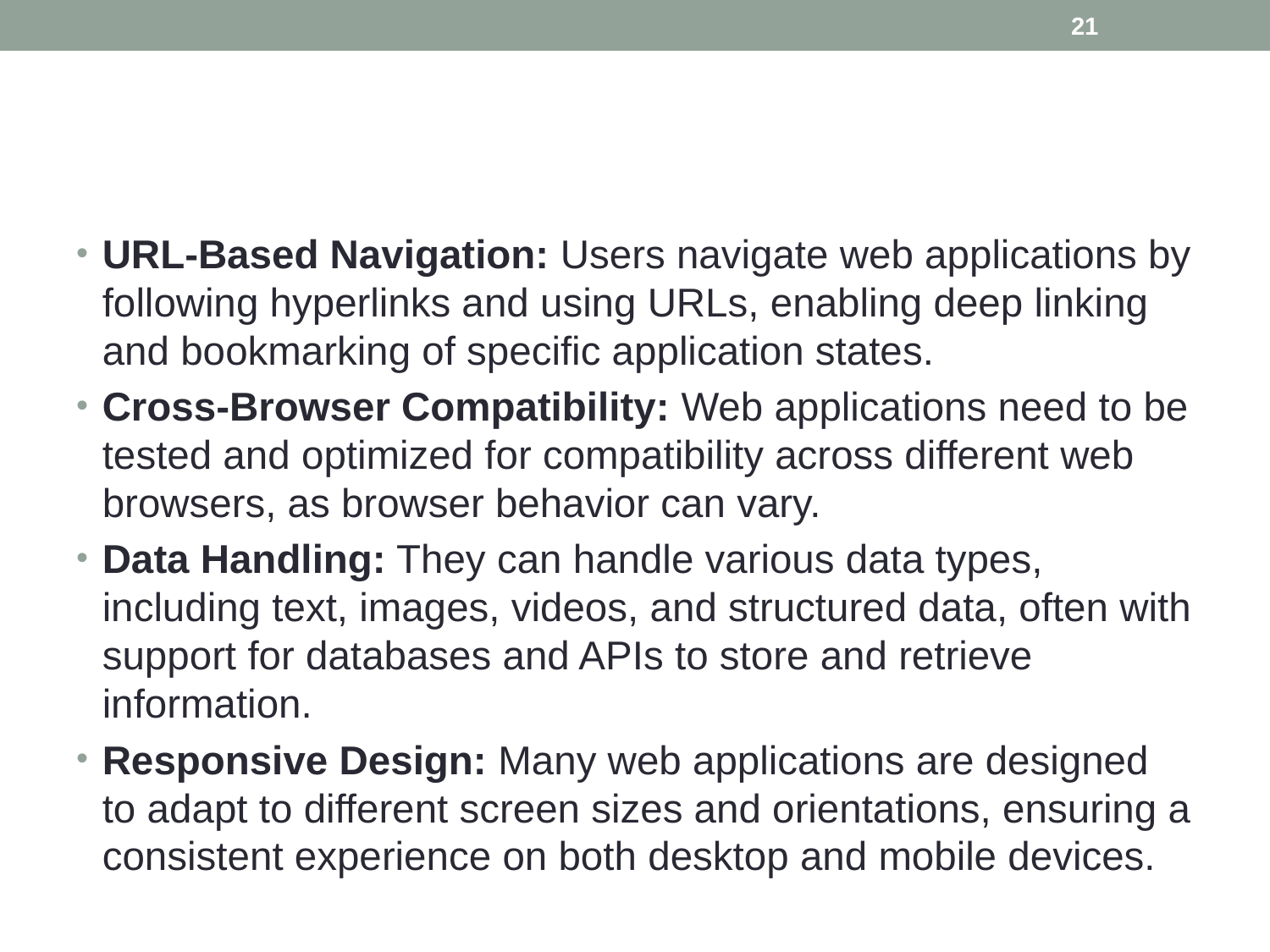

21
#
URL-Based Navigation: Users navigate web applications by following hyperlinks and using URLs, enabling deep linking and bookmarking of specific application states.
Cross-Browser Compatibility: Web applications need to be tested and optimized for compatibility across different web browsers, as browser behavior can vary.
Data Handling: They can handle various data types, including text, images, videos, and structured data, often with support for databases and APIs to store and retrieve information.
Responsive Design: Many web applications are designed to adapt to different screen sizes and orientations, ensuring a consistent experience on both desktop and mobile devices.